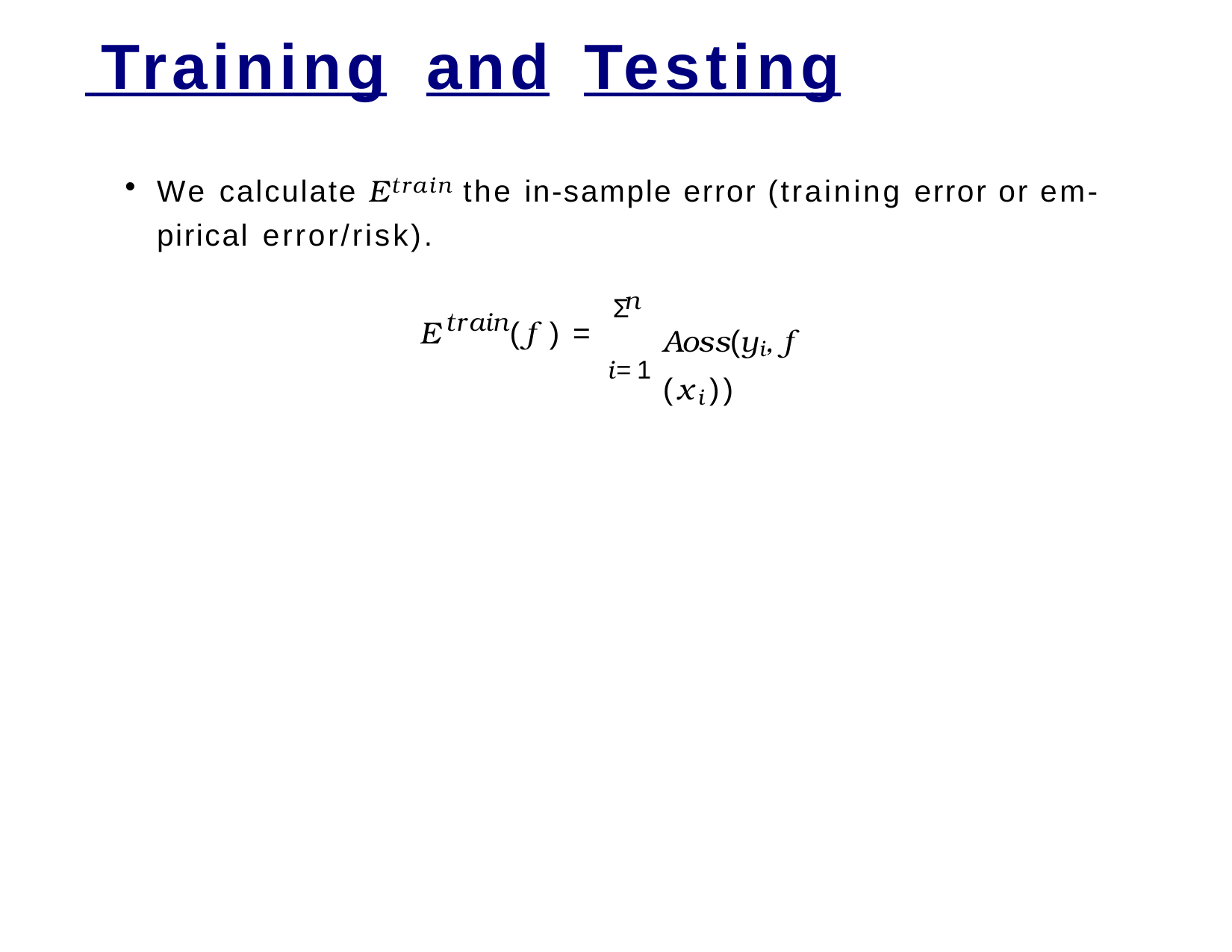

# Training	and	Testing
We calculate Etrain the in-sample error (training error or em-  pirical error/risk).
n
Σ
train
E
(f ) =
Aoss(yi, f (xi))
i=1